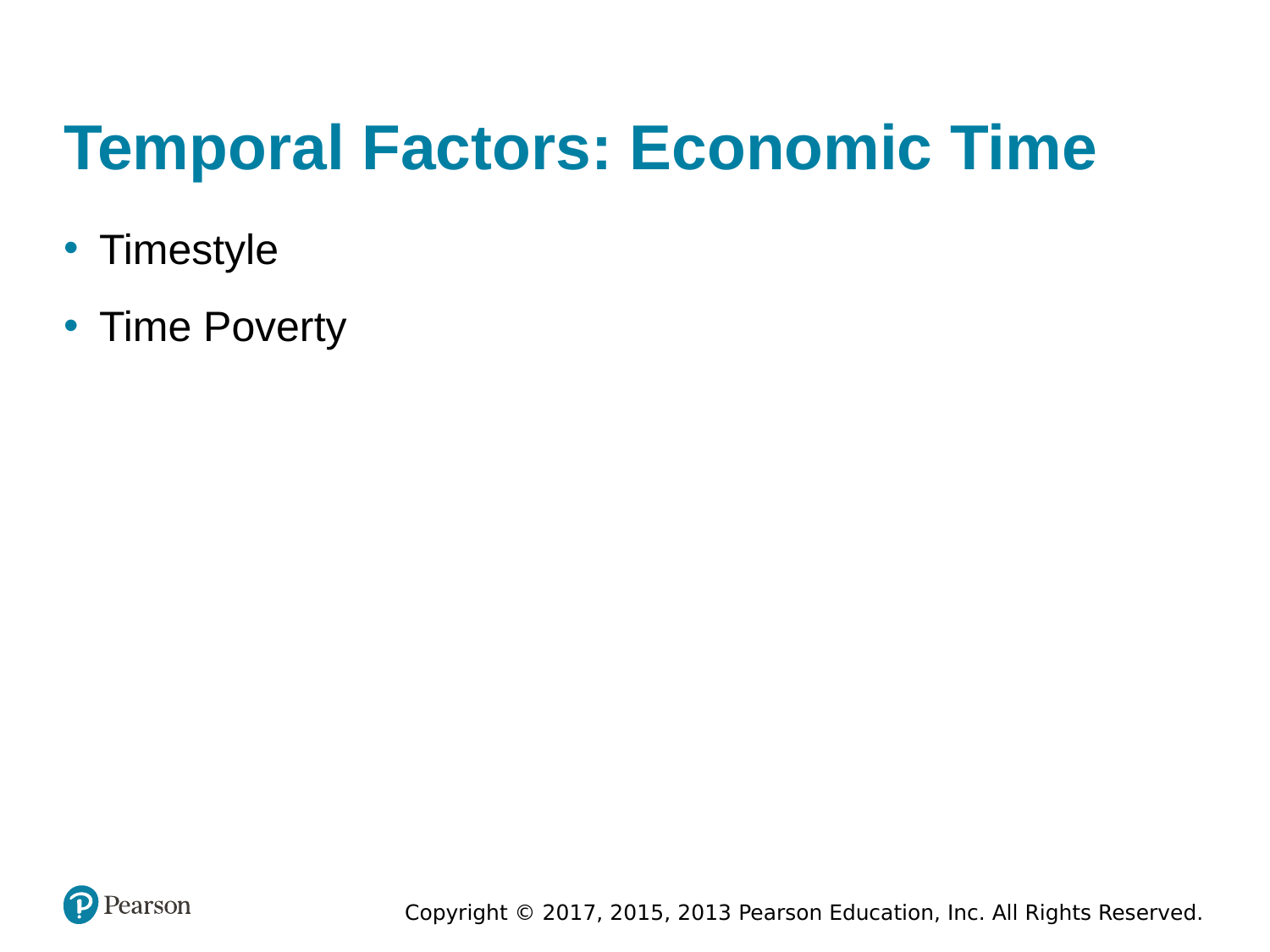

# Temporal Factors: Economic Time
Timestyle
Time Poverty